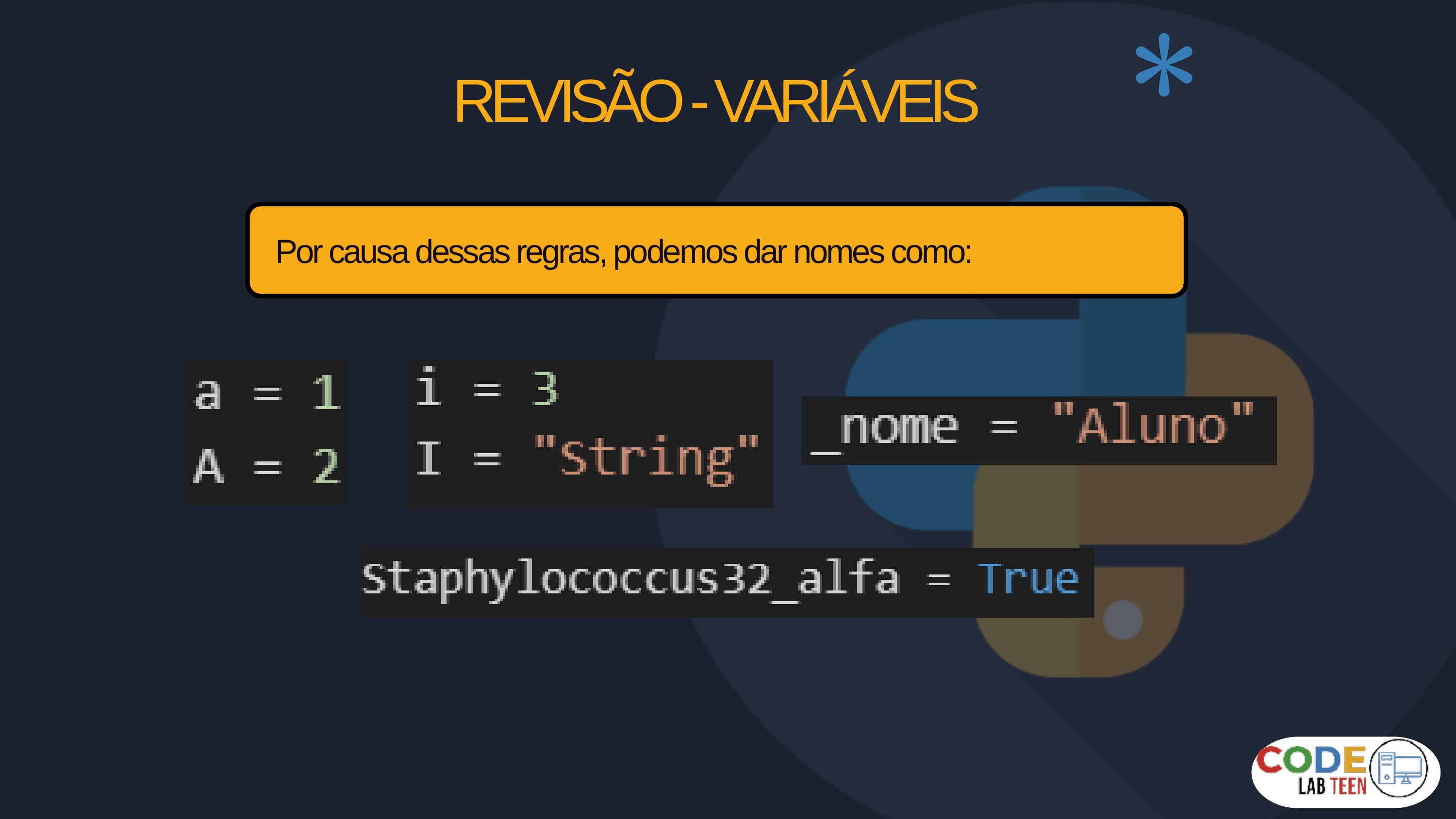

REVISÃO - VARIÁVEIS

Por causa dessas regras, podemos dar nomes como: